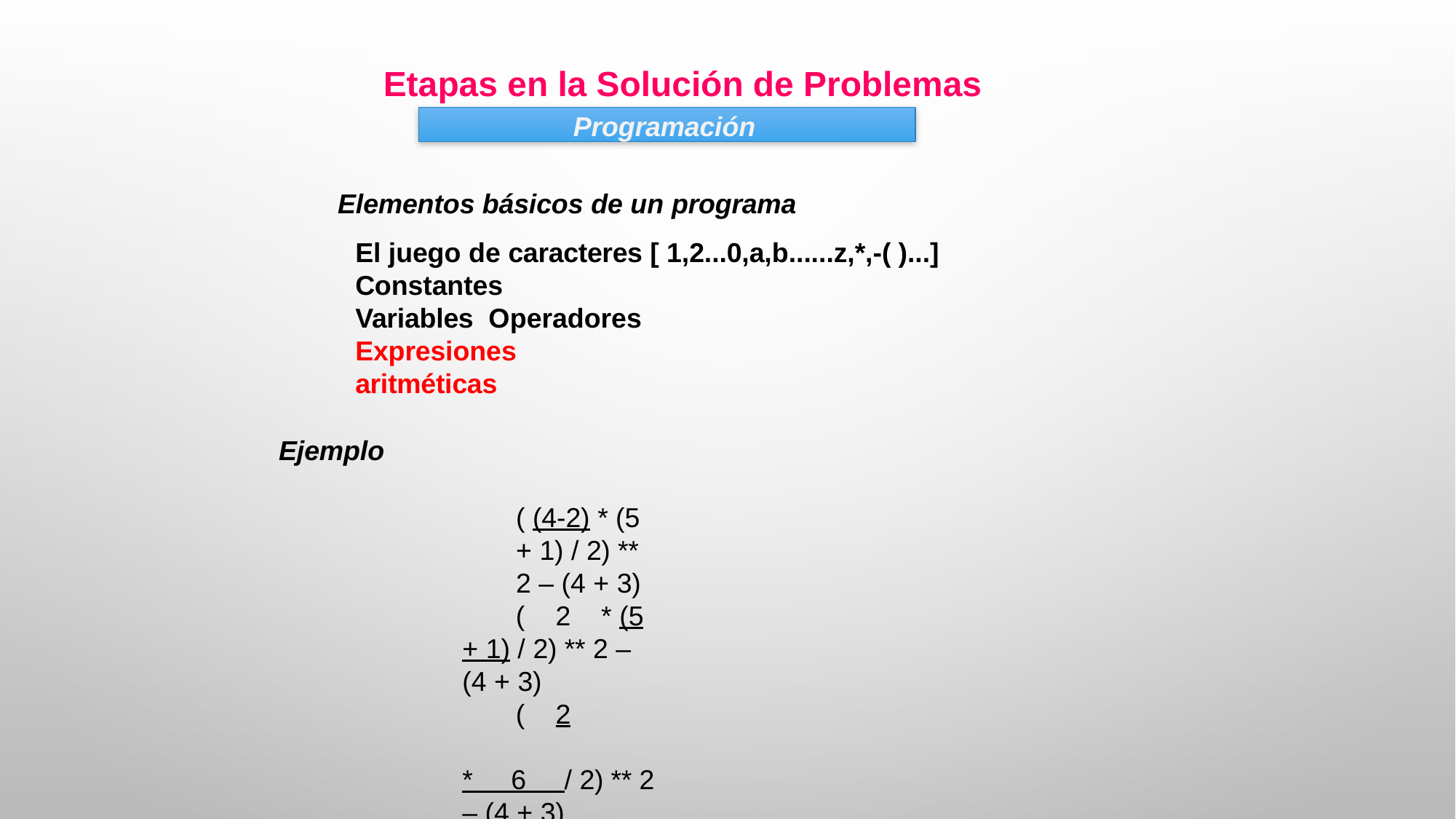

Etapas en la Solución de Problemas
Programación
Elementos básicos de un programa
El juego de caracteres [ 1,2...0,a,b......z,*,-( )...]  Constantes
Variables  Operadores
Expresiones aritméticas

Ejemplo

( (4-2) * (5 + 1) / 2) ** 2 – (4 + 3)
       (    2    * (5 + 1) / 2) ** 2 – (4 + 3)
       (    2	*     6     / 2) ** 2 – (4 + 3)
                                (        12            / 2) ** 2 – (4 + 3)
                                               6	     ** 2 – (4 + 3)
                                        6 	     ** 2 – 7
                                                  36           - 7
                                                           29